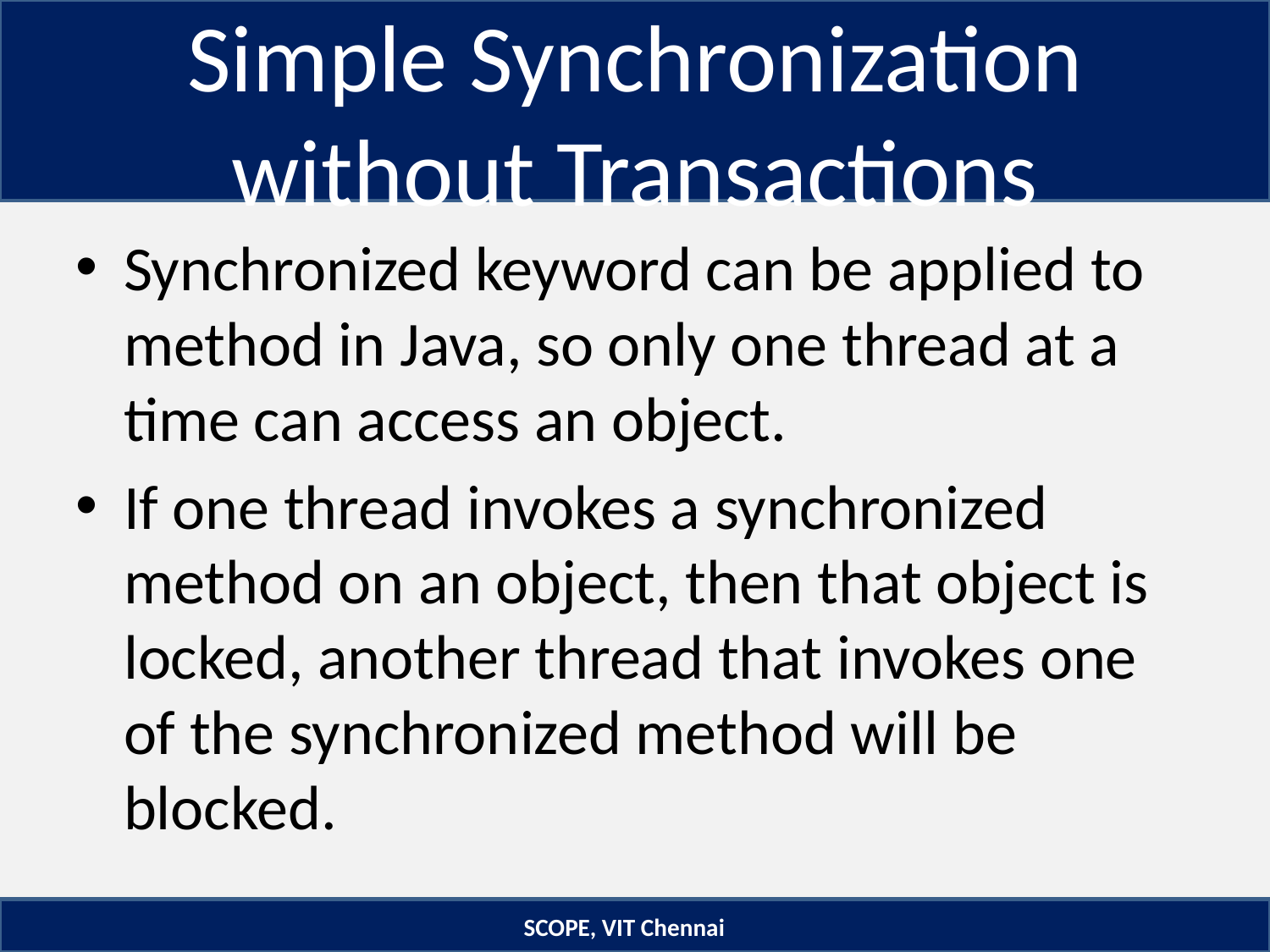

# Simple Synchronization without Transactions
Synchronized keyword can be applied to method in Java, so only one thread at a time can access an object.
If one thread invokes a synchronized method on an object, then that object is locked, another thread that invokes one of the synchronized method will be blocked.

SCOPE, VIT Chennai